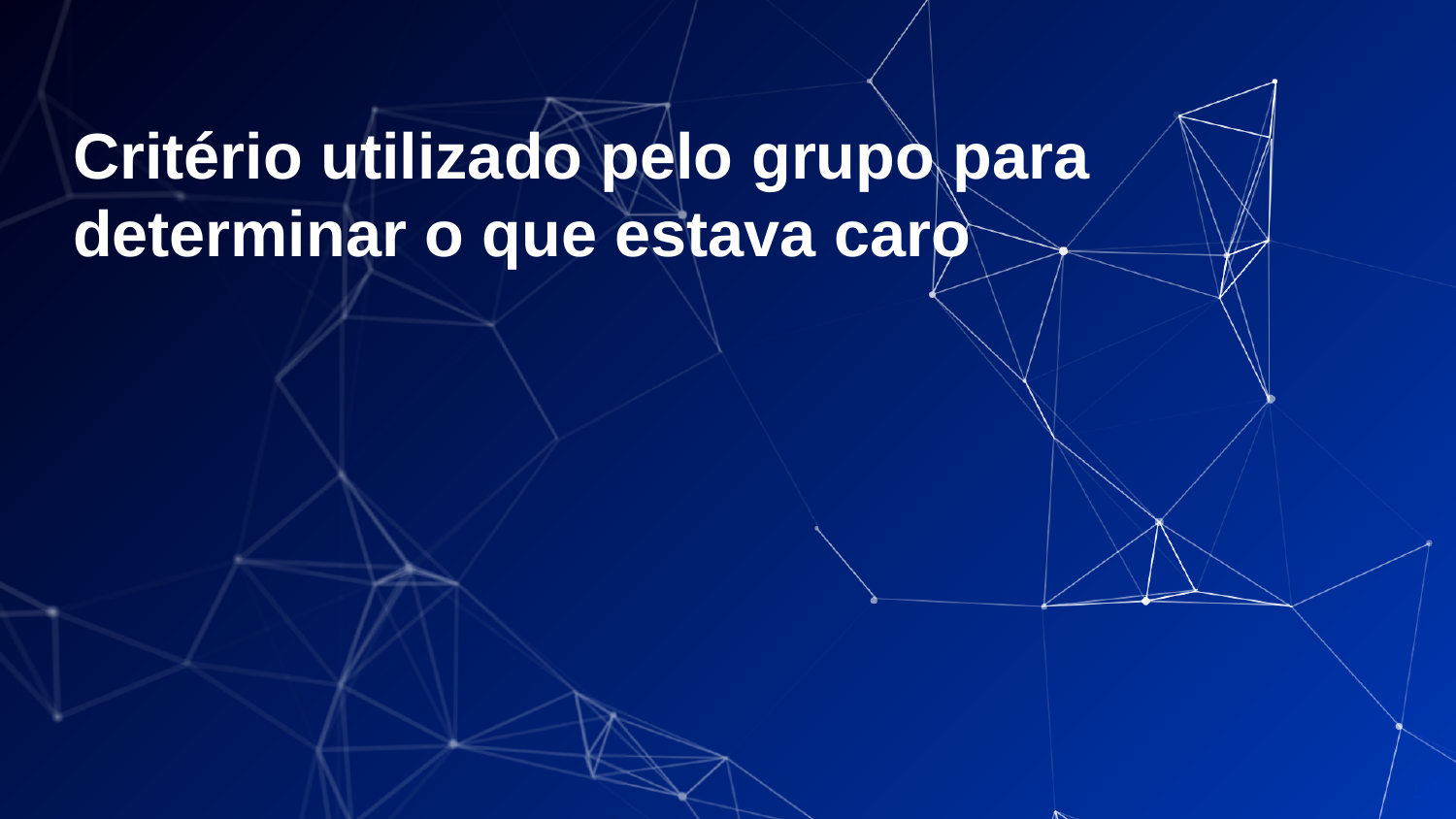

# Critério utilizado pelo grupo para determinar o que estava caro

10